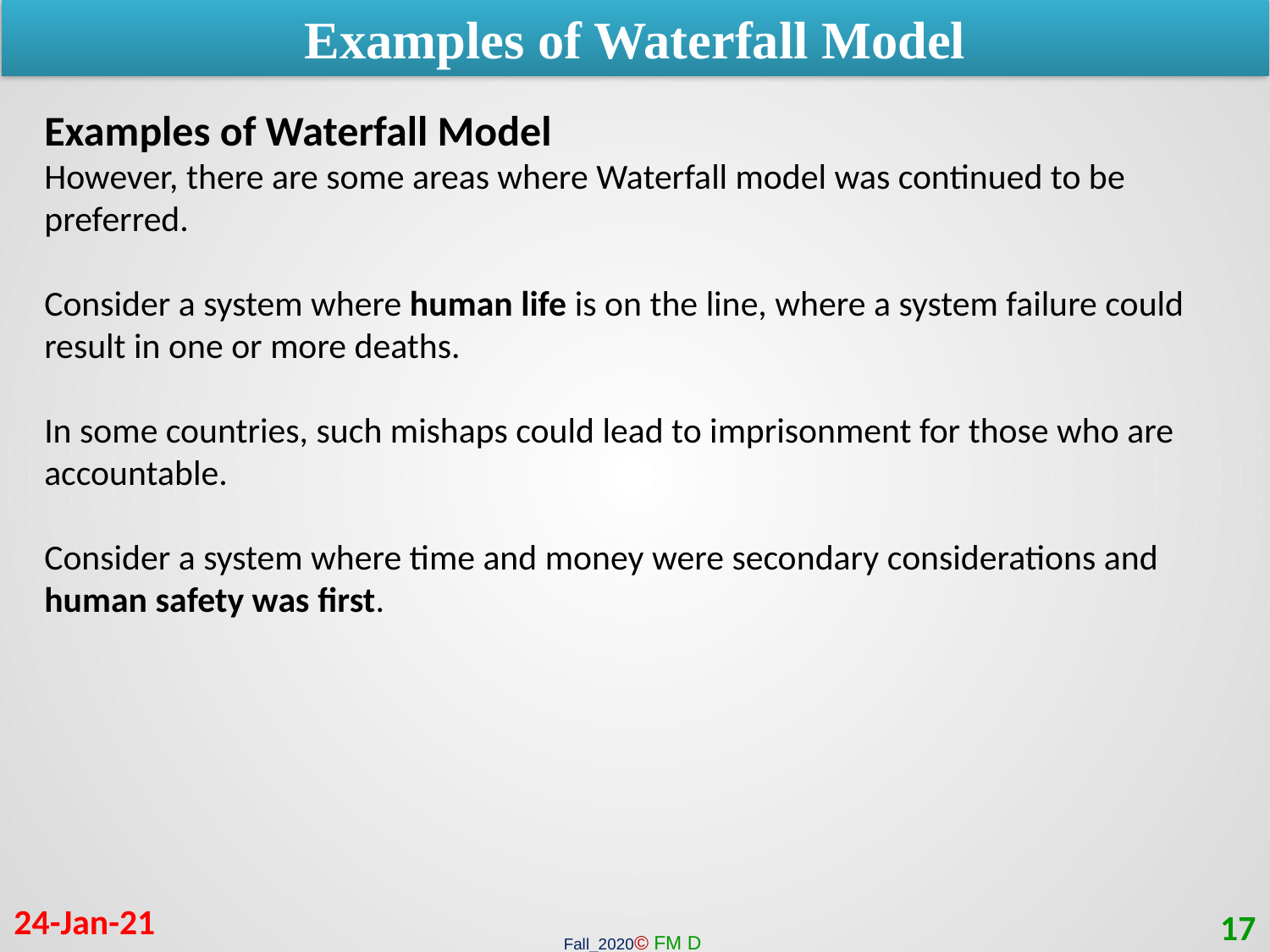

Examples of Waterfall Model
Examples of Waterfall Model
However, there are some areas where Waterfall model was continued to be preferred.

Consider a system where human life is on the line, where a system failure could result in one or more deaths.

In some countries, such mishaps could lead to imprisonment for those who are accountable.

Consider a system where time and money were secondary considerations and human safety was first.

24-Jan-21
17